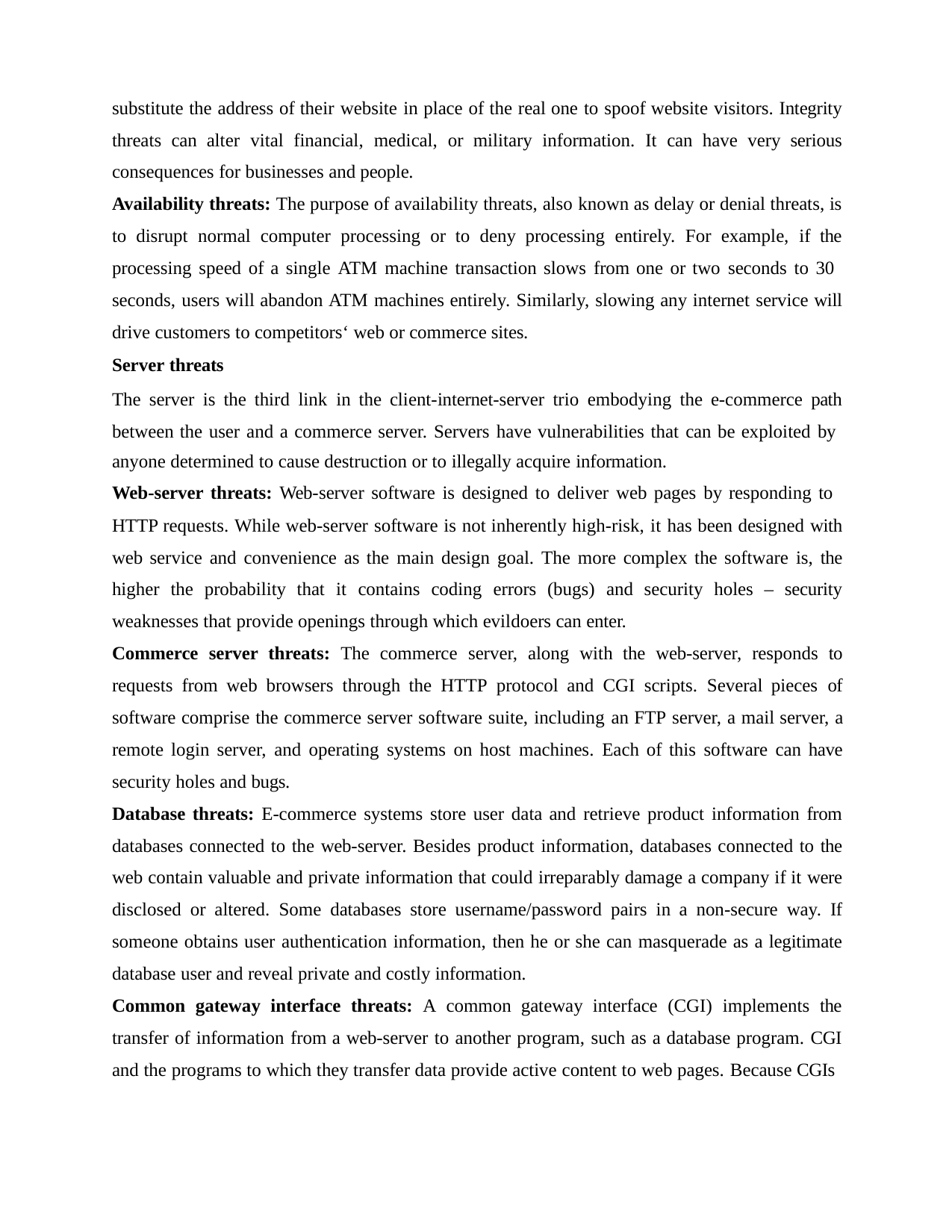

substitute the address of their website in place of the real one to spoof website visitors. Integrity threats can alter vital financial, medical, or military information. It can have very serious consequences for businesses and people.
Availability threats: The purpose of availability threats, also known as delay or denial threats, is to disrupt normal computer processing or to deny processing entirely. For example, if the processing speed of a single ATM machine transaction slows from one or two seconds to 30
seconds, users will abandon ATM machines entirely. Similarly, slowing any internet service will drive customers to competitors‘ web or commerce sites.
Server threats
The server is the third link in the client-internet-server trio embodying the e-commerce path between the user and a commerce server. Servers have vulnerabilities that can be exploited by
anyone determined to cause destruction or to illegally acquire information.
Web-server threats: Web-server software is designed to deliver web pages by responding to
HTTP requests. While web-server software is not inherently high-risk, it has been designed with web service and convenience as the main design goal. The more complex the software is, the higher the probability that it contains coding errors (bugs) and security holes – security weaknesses that provide openings through which evildoers can enter.
Commerce server threats: The commerce server, along with the web-server, responds to requests from web browsers through the HTTP protocol and CGI scripts. Several pieces of software comprise the commerce server software suite, including an FTP server, a mail server, a remote login server, and operating systems on host machines. Each of this software can have security holes and bugs.
Database threats: E-commerce systems store user data and retrieve product information from databases connected to the web-server. Besides product information, databases connected to the web contain valuable and private information that could irreparably damage a company if it were disclosed or altered. Some databases store username/password pairs in a non-secure way. If someone obtains user authentication information, then he or she can masquerade as a legitimate database user and reveal private and costly information.
Common gateway interface threats: A common gateway interface (CGI) implements the transfer of information from a web-server to another program, such as a database program. CGI and the programs to which they transfer data provide active content to web pages. Because CGIs